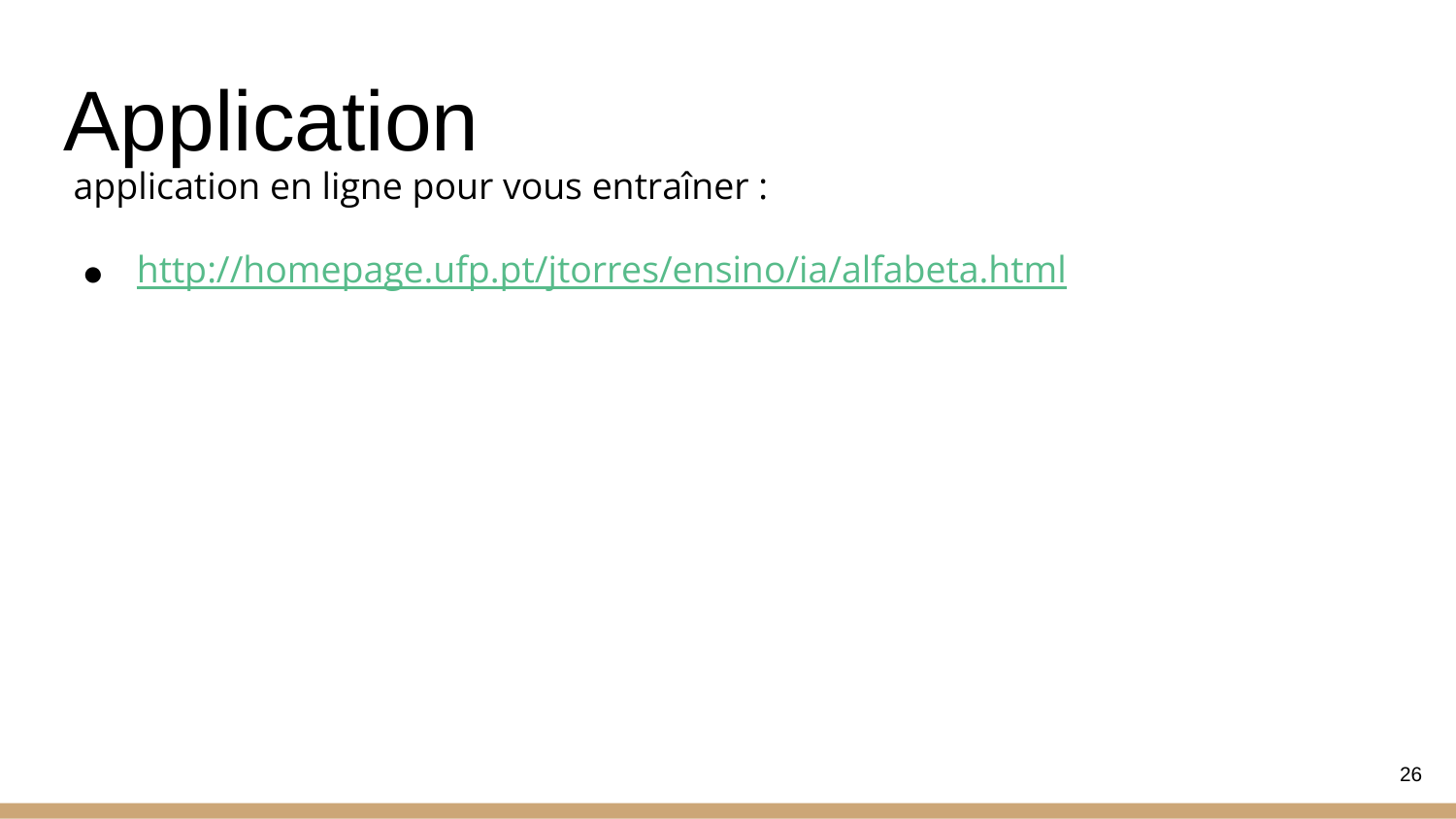

Application
 application en ligne pour vous entraîner :
http://homepage.ufp.pt/jtorres/ensino/ia/alfabeta.html

26